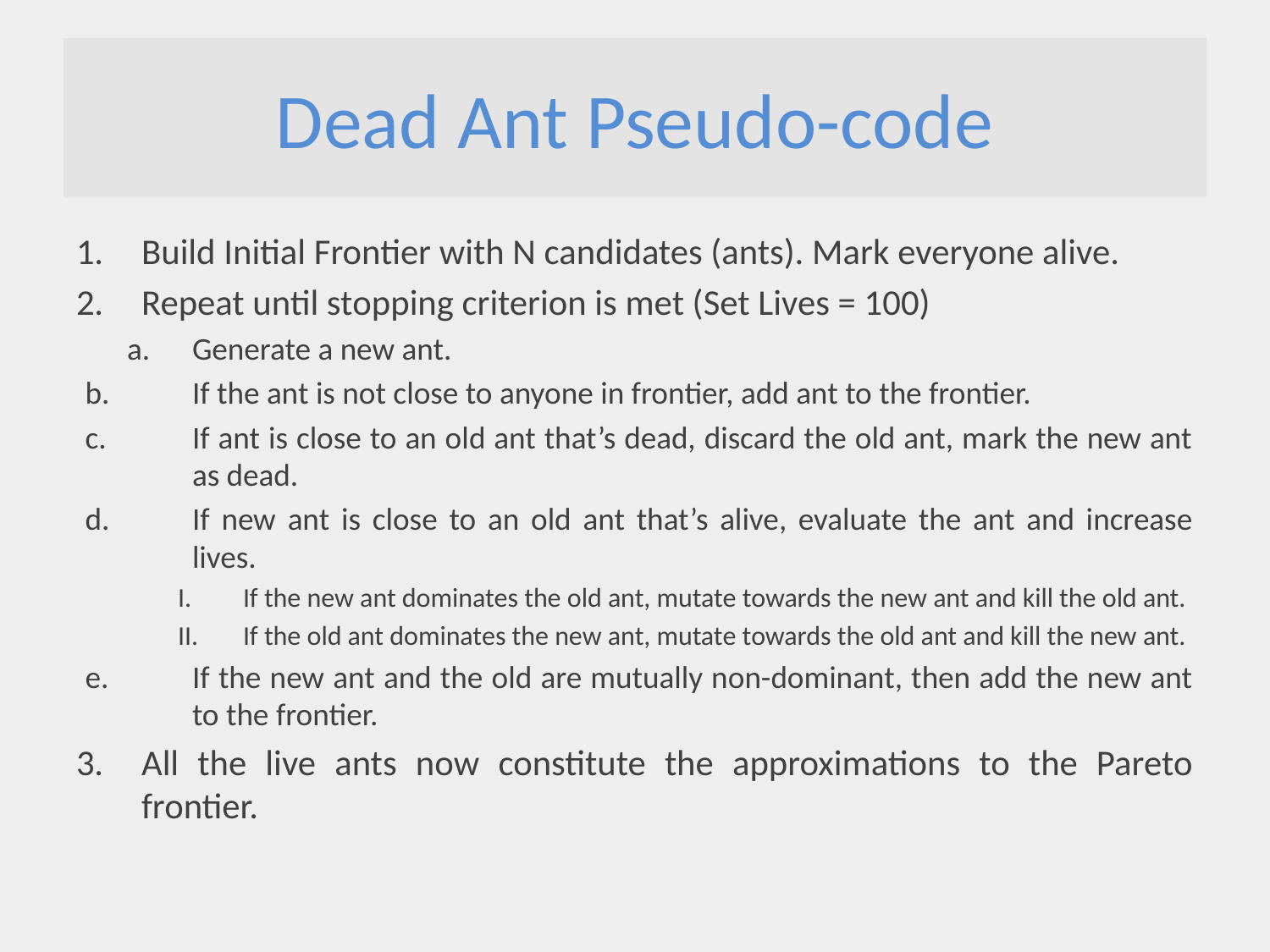

# Dead Ant Pseudo-code
Build Initial Frontier with N candidates (ants). Mark everyone alive.
Repeat until stopping criterion is met (Set Lives = 100)
Generate a new ant.
If the ant is not close to anyone in frontier, add ant to the frontier.
If ant is close to an old ant that’s dead, discard the old ant, mark the new ant as dead.
If new ant is close to an old ant that’s alive, evaluate the ant and increase lives.
If the new ant dominates the old ant, mutate towards the new ant and kill the old ant.
If the old ant dominates the new ant, mutate towards the old ant and kill the new ant.
If the new ant and the old are mutually non-dominant, then add the new ant to the frontier.
All the live ants now constitute the approximations to the Pareto frontier.